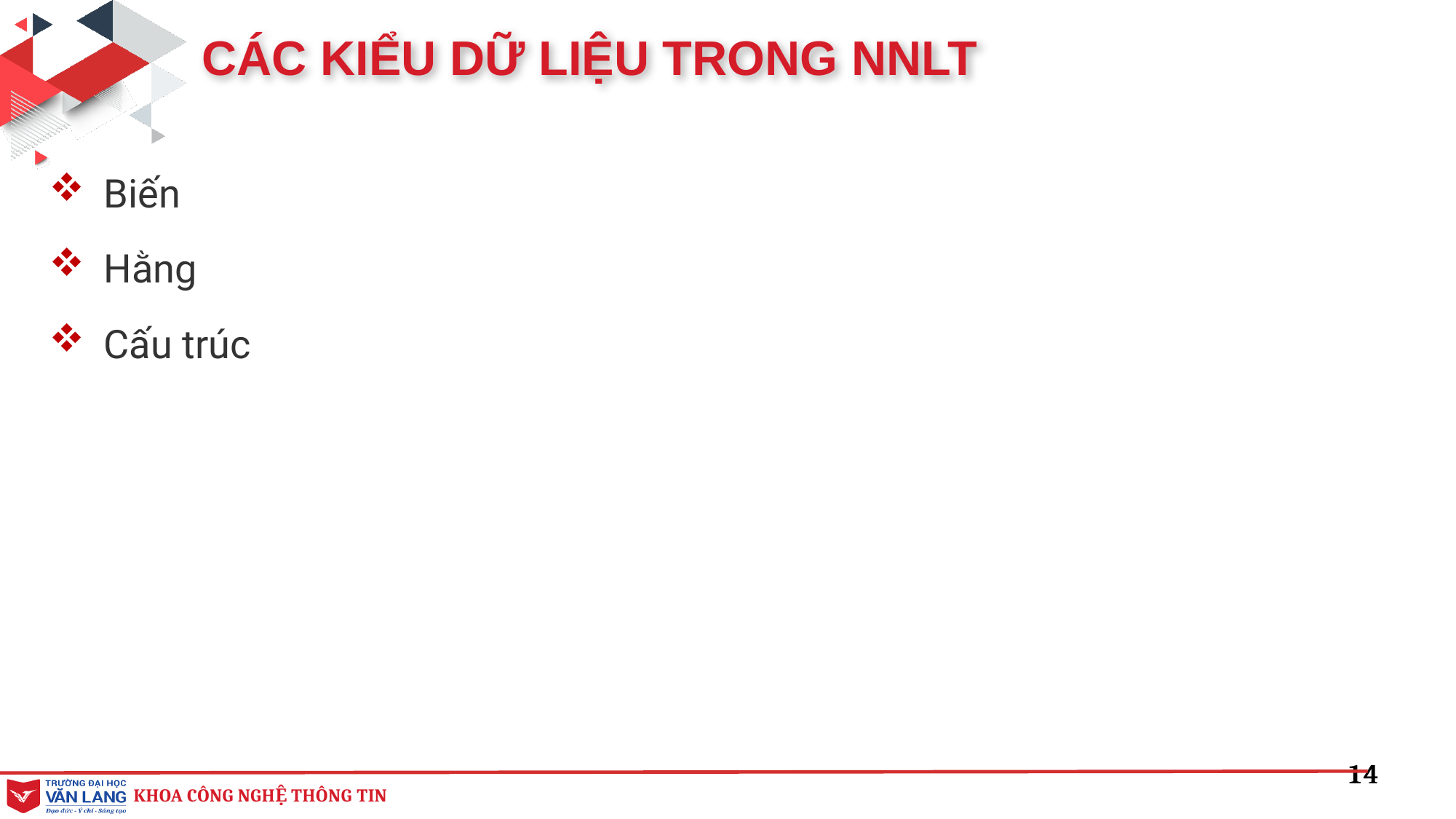

CÁC KIỂU DỮ LIỆU TRONG NNLT
Biến
Hằng
Cấu trúc